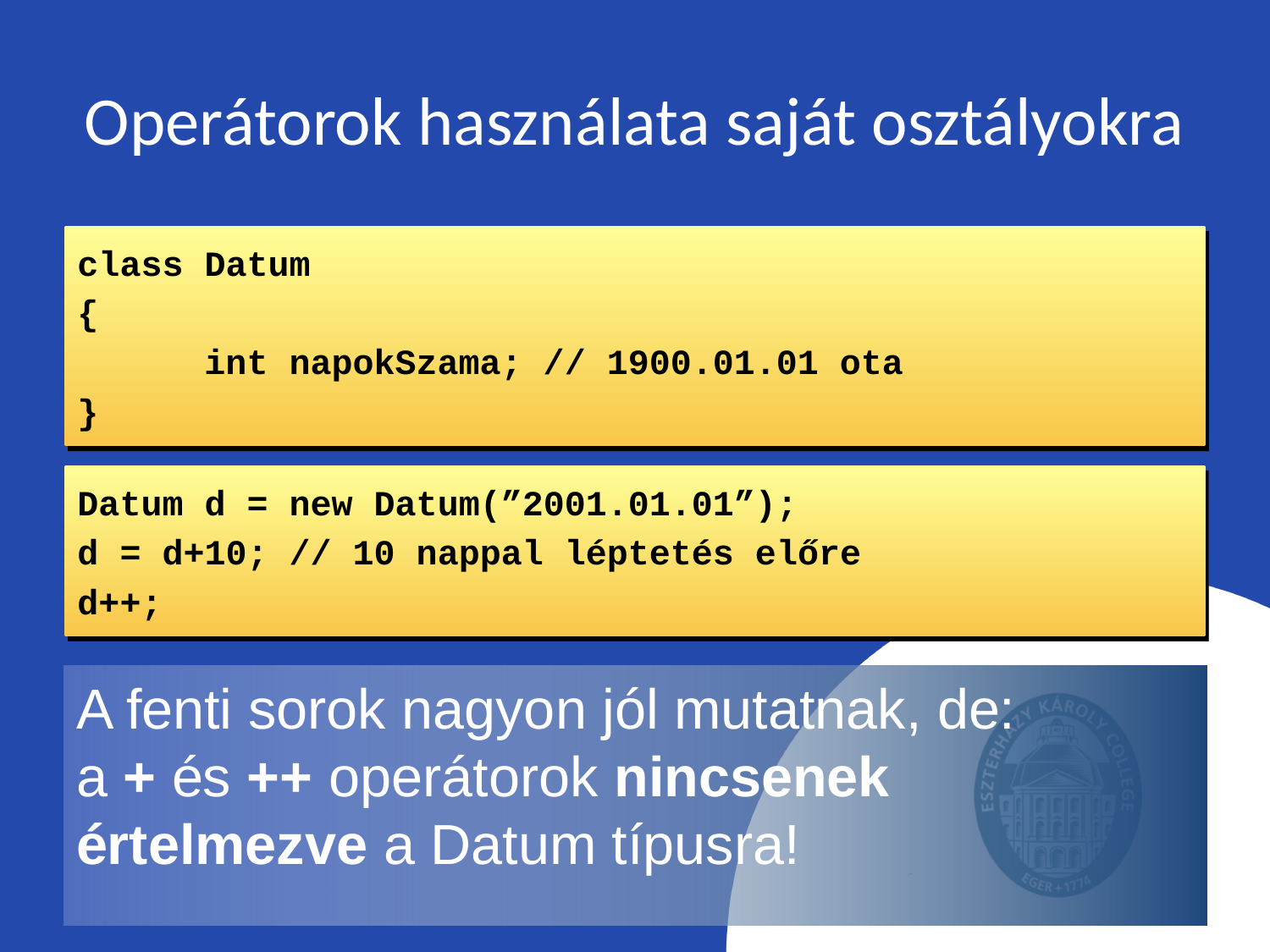

# Operátorok használata saját osztályokra
class Datum
{
	int napokSzama; // 1900.01.01 ota
}
Datum d = new Datum(”2001.01.01”);
d = d+10; // 10 nappal léptetés előre
d++;
A fenti sorok nagyon jól mutatnak, de:
a + és ++ operátorok nincsenek értelmezve a Datum típusra!